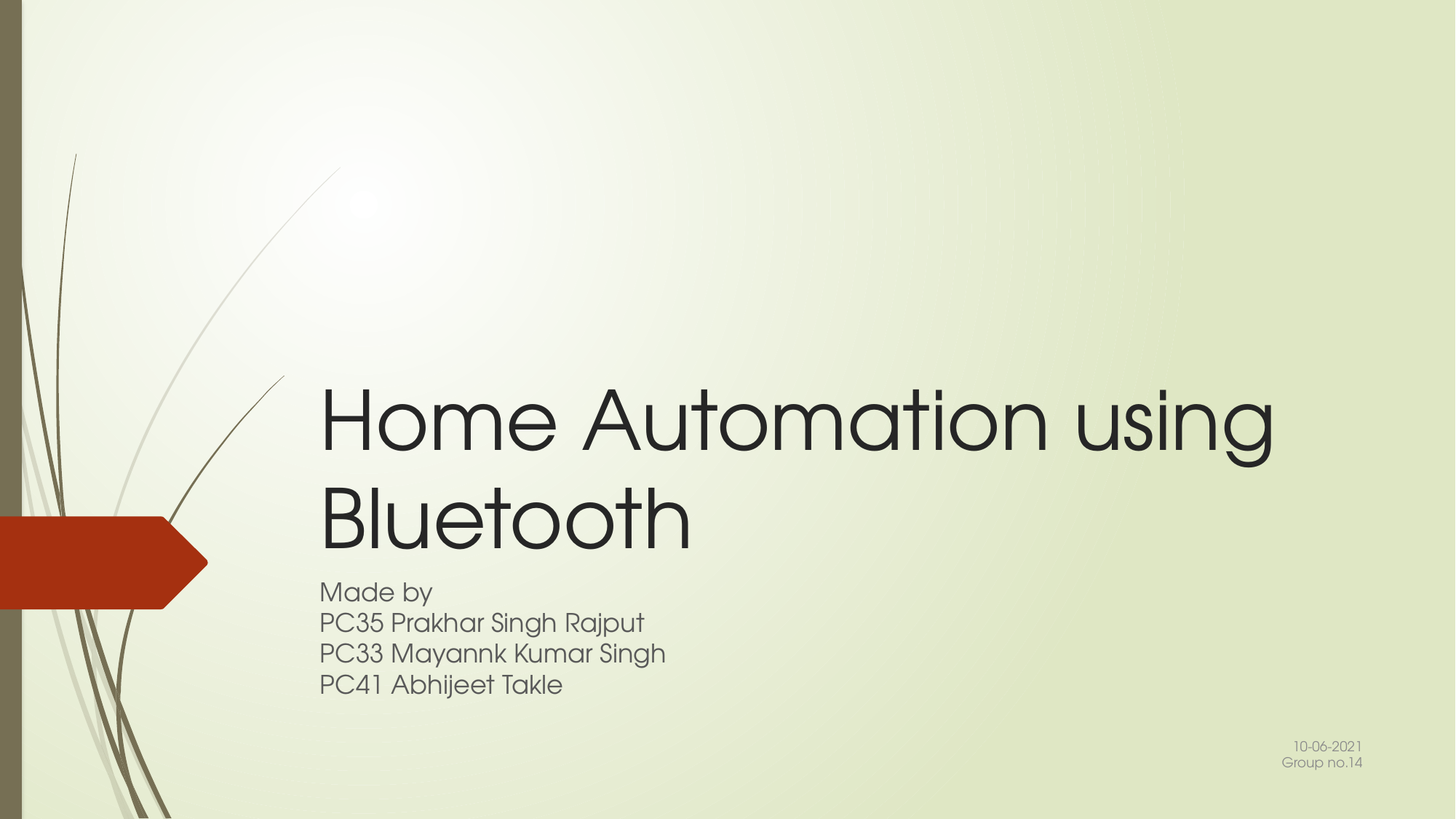

# Home Automation using Bluetooth
Made by
PC35 Prakhar Singh Rajput
PC33 Mayannk Kumar Singh
PC41 Abhijeet Takle
10-06-2021 Group no.14